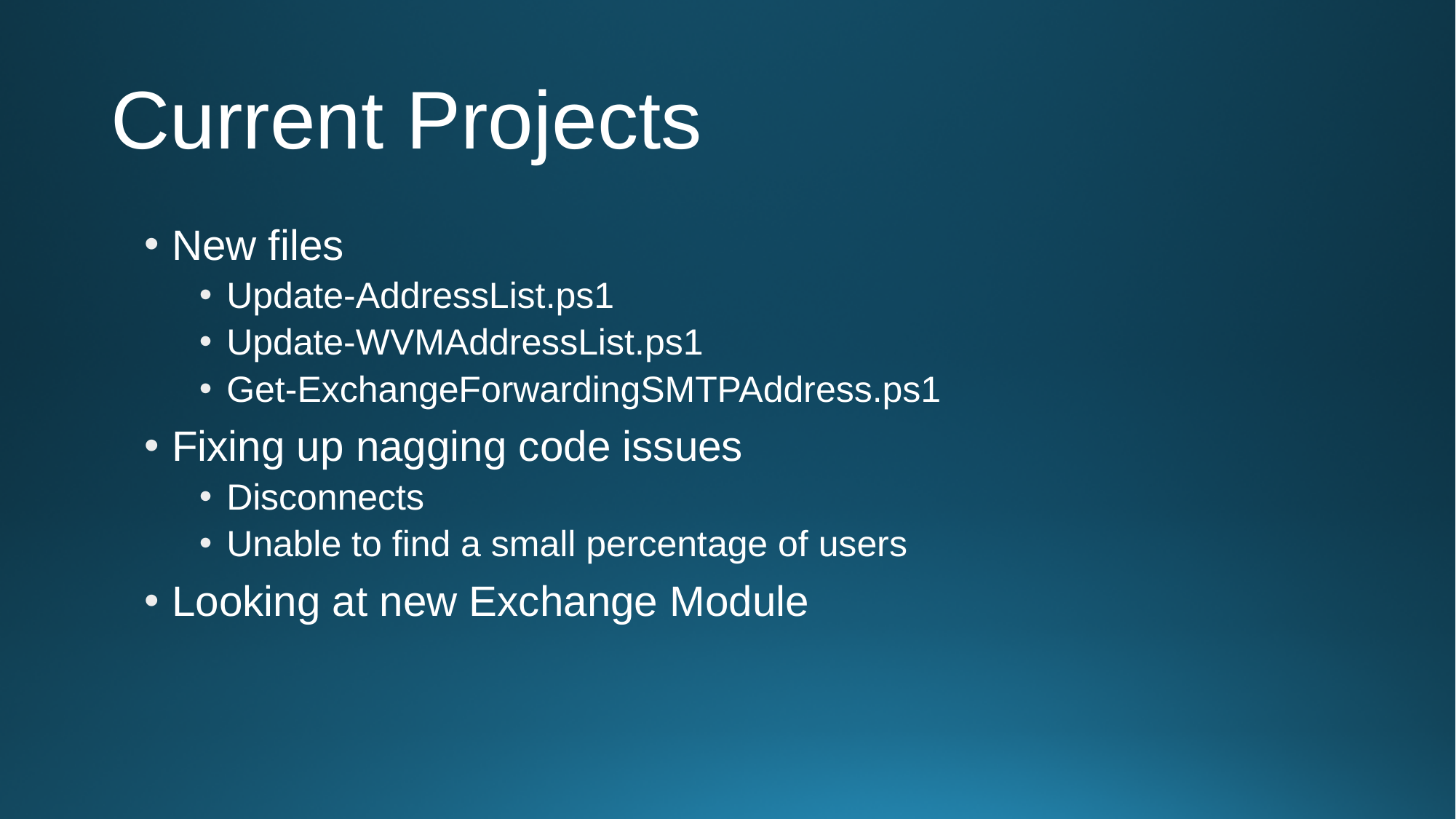

# Current Projects
New files
Update-AddressList.ps1
Update-WVMAddressList.ps1
Get-ExchangeForwardingSMTPAddress.ps1
Fixing up nagging code issues
Disconnects
Unable to find a small percentage of users
Looking at new Exchange Module